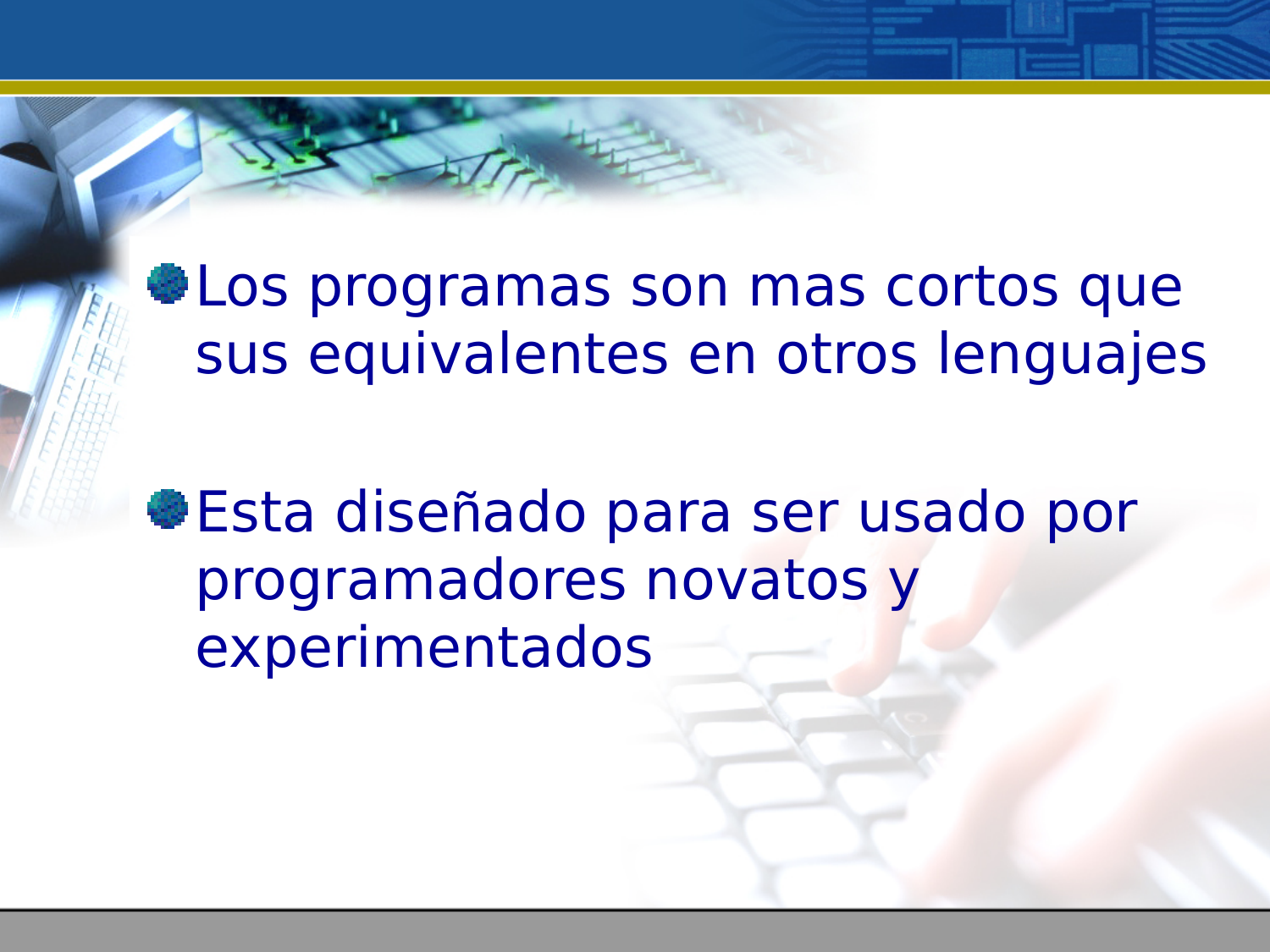

Los programas son mas cortos que sus equivalentes en otros lenguajes

Esta diseñado para ser usado por programadores novatos y experimentados